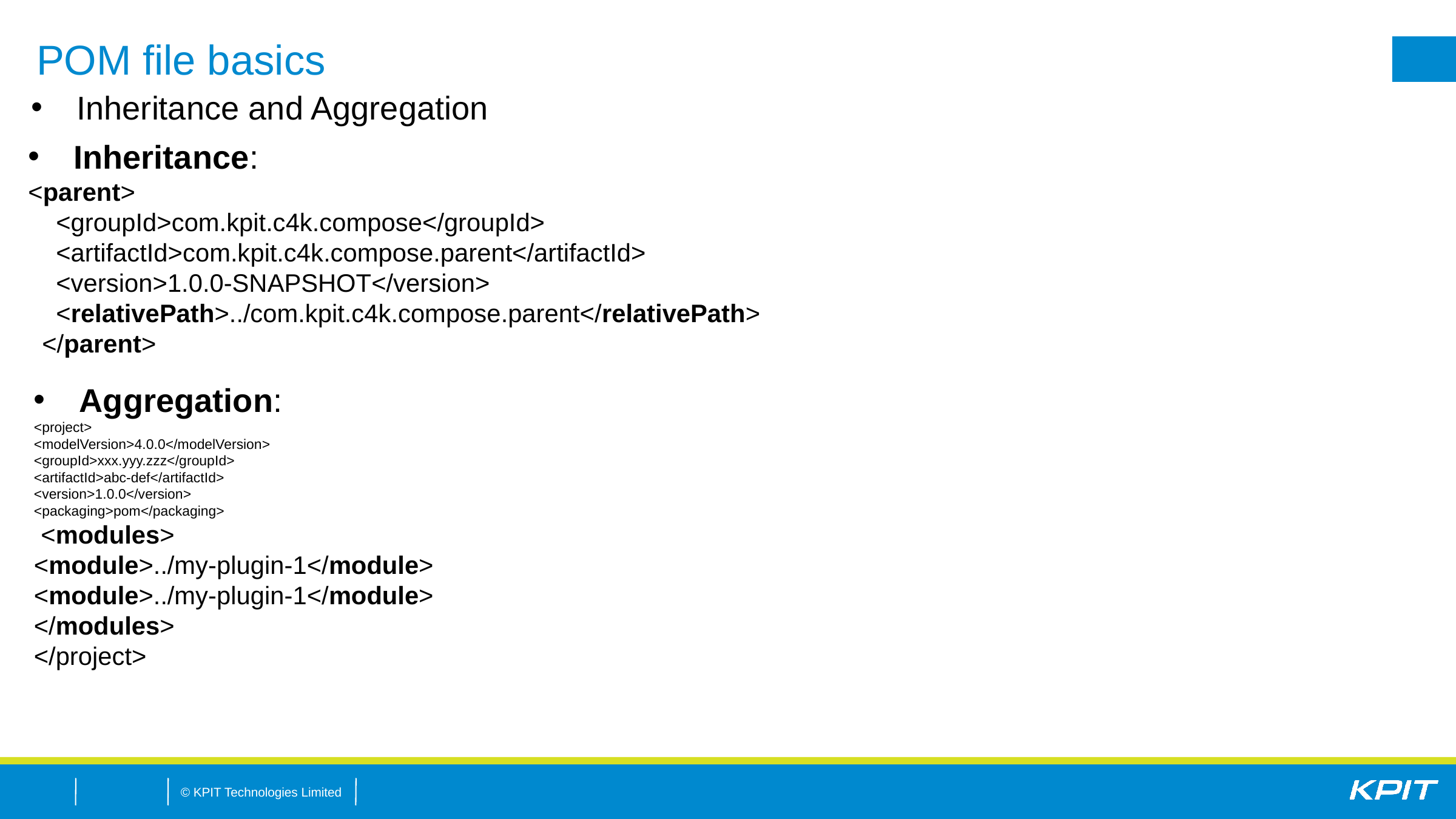

POM file basics
Inheritance and Aggregation
Inheritance:
<parent>
    <groupId>com.kpit.c4k.compose</groupId>
    <artifactId>com.kpit.c4k.compose.parent</artifactId>
    <version>1.0.0-SNAPSHOT</version>
    <relativePath>../com.kpit.c4k.compose.parent</relativePath>
  </parent>

Aggregation:
<project>
<modelVersion>4.0.0</modelVersion>
<groupId>xxx.yyy.zzz</groupId>
<artifactId>abc-def</artifactId>
<version>1.0.0</version>
<packaging>pom</packaging>
 <modules>
<module>../my-plugin-1</module>
<module>../my-plugin-1</module>
</modules>
</project>